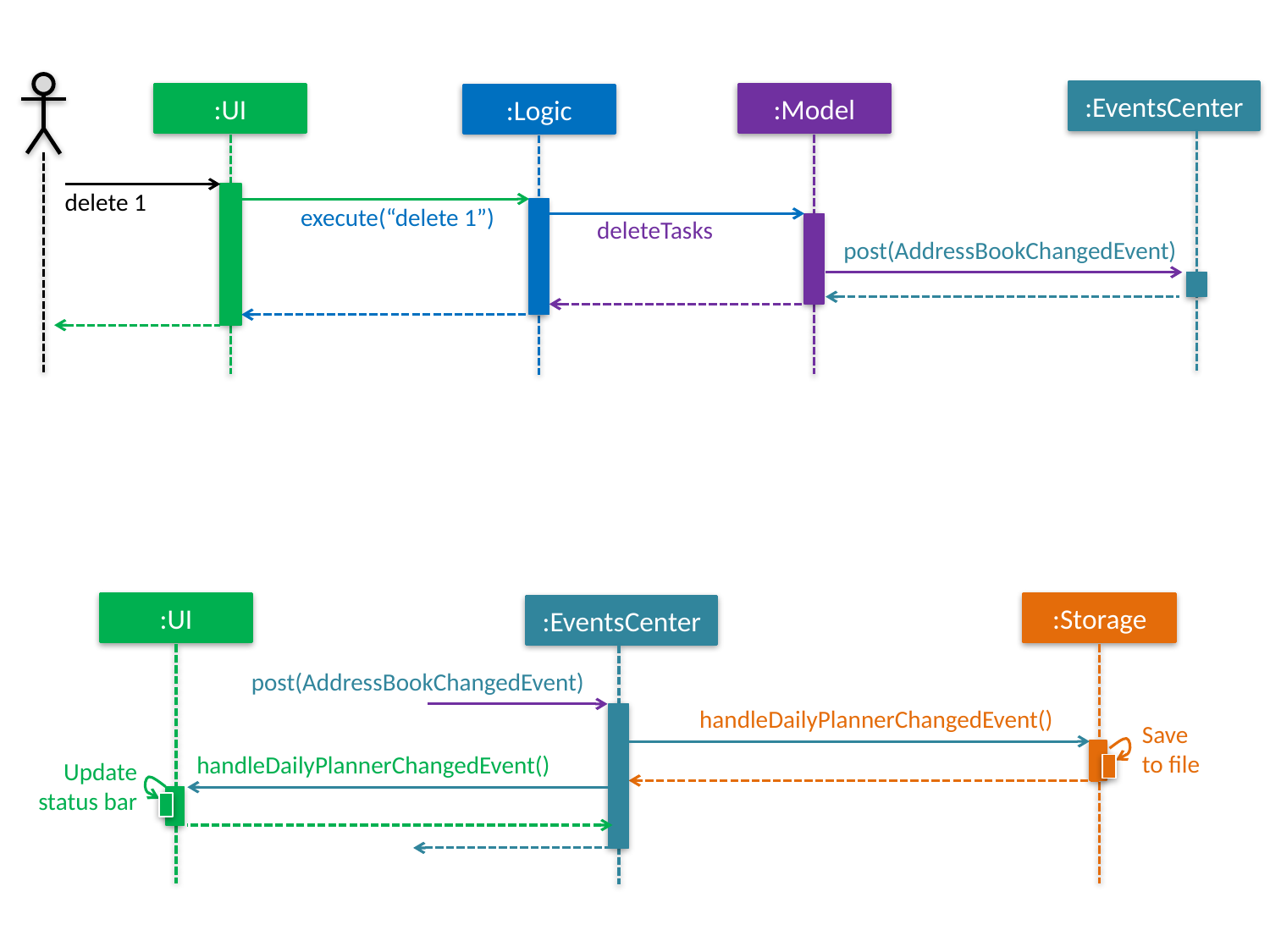

:EventsCenter
:UI
:Model
:Logic

delete 1

execute(“delete 1”)

deleteTasks
post(AddressBookChangedEvent)

:UI
:Storage
:EventsCenter
post(AddressBookChangedEvent)
handleDailyPlannerChangedEvent()

Save
to file

handleDailyPlannerChangedEvent()
Update status bar